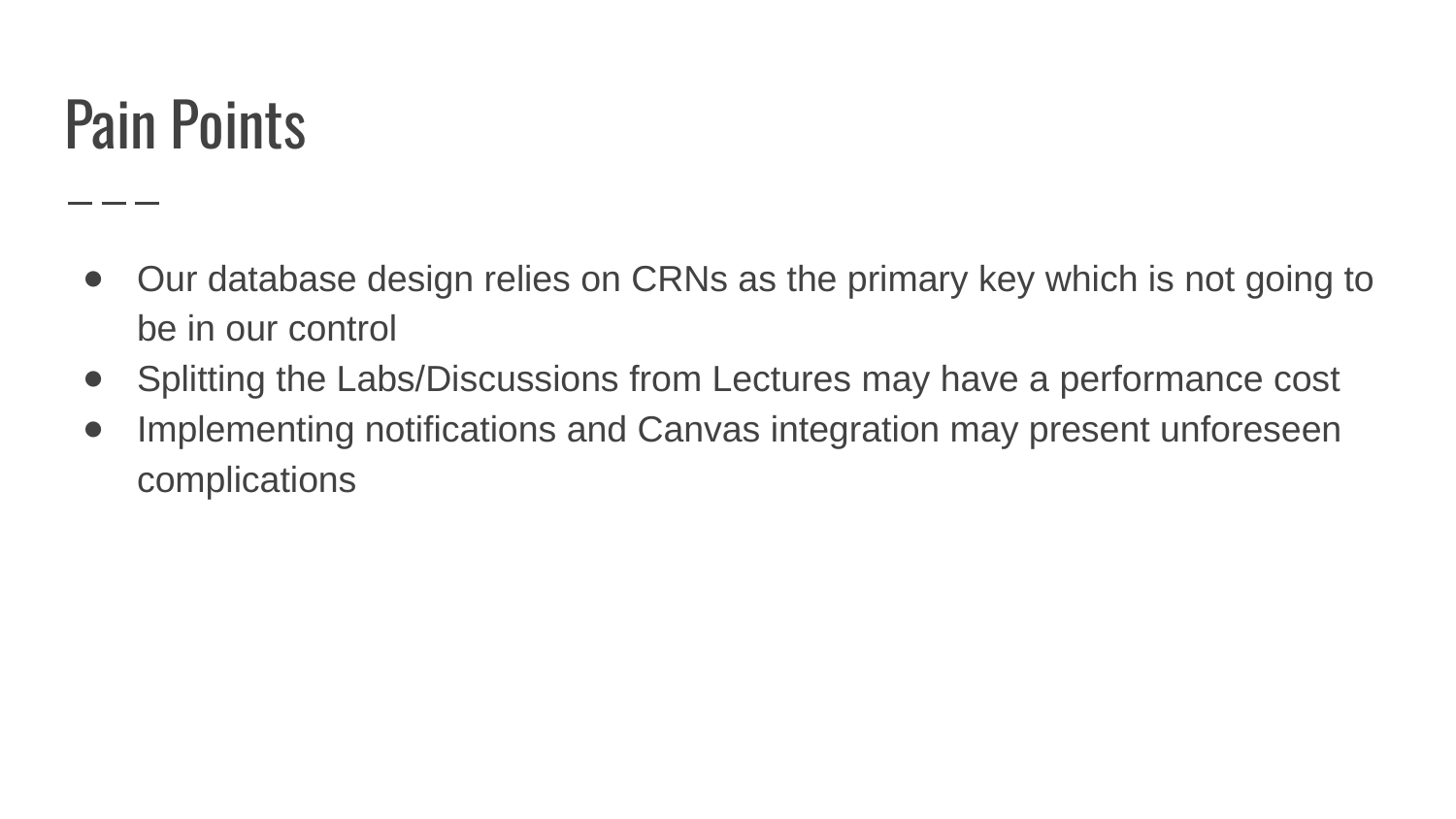

# Pain Points
Our database design relies on CRNs as the primary key which is not going to be in our control
Splitting the Labs/Discussions from Lectures may have a performance cost
Implementing notifications and Canvas integration may present unforeseen complications